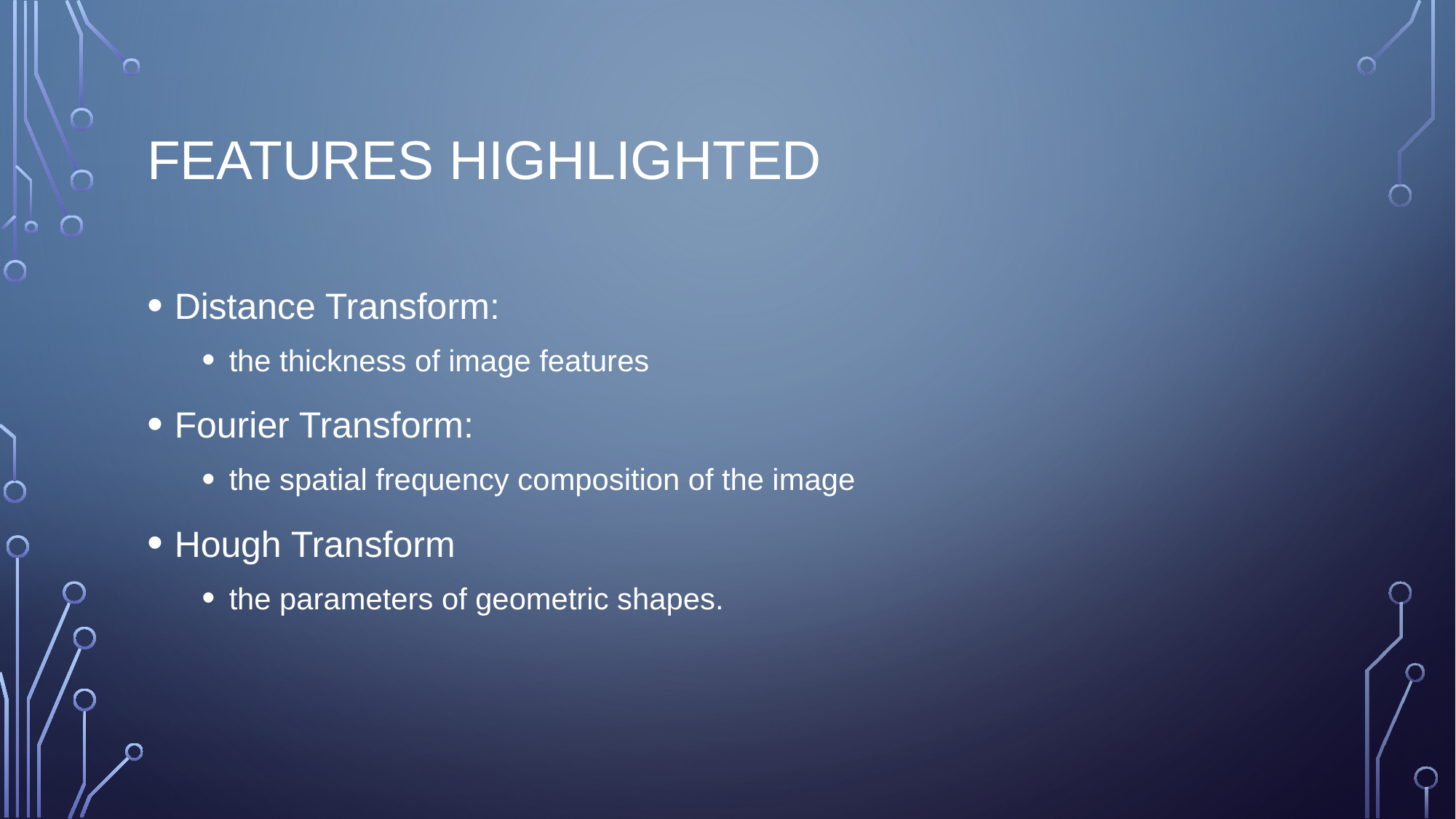

# Features highlighted
Distance Transform:
the thickness of image features
Fourier Transform:
the spatial frequency composition of the image
Hough Transform
the parameters of geometric shapes.